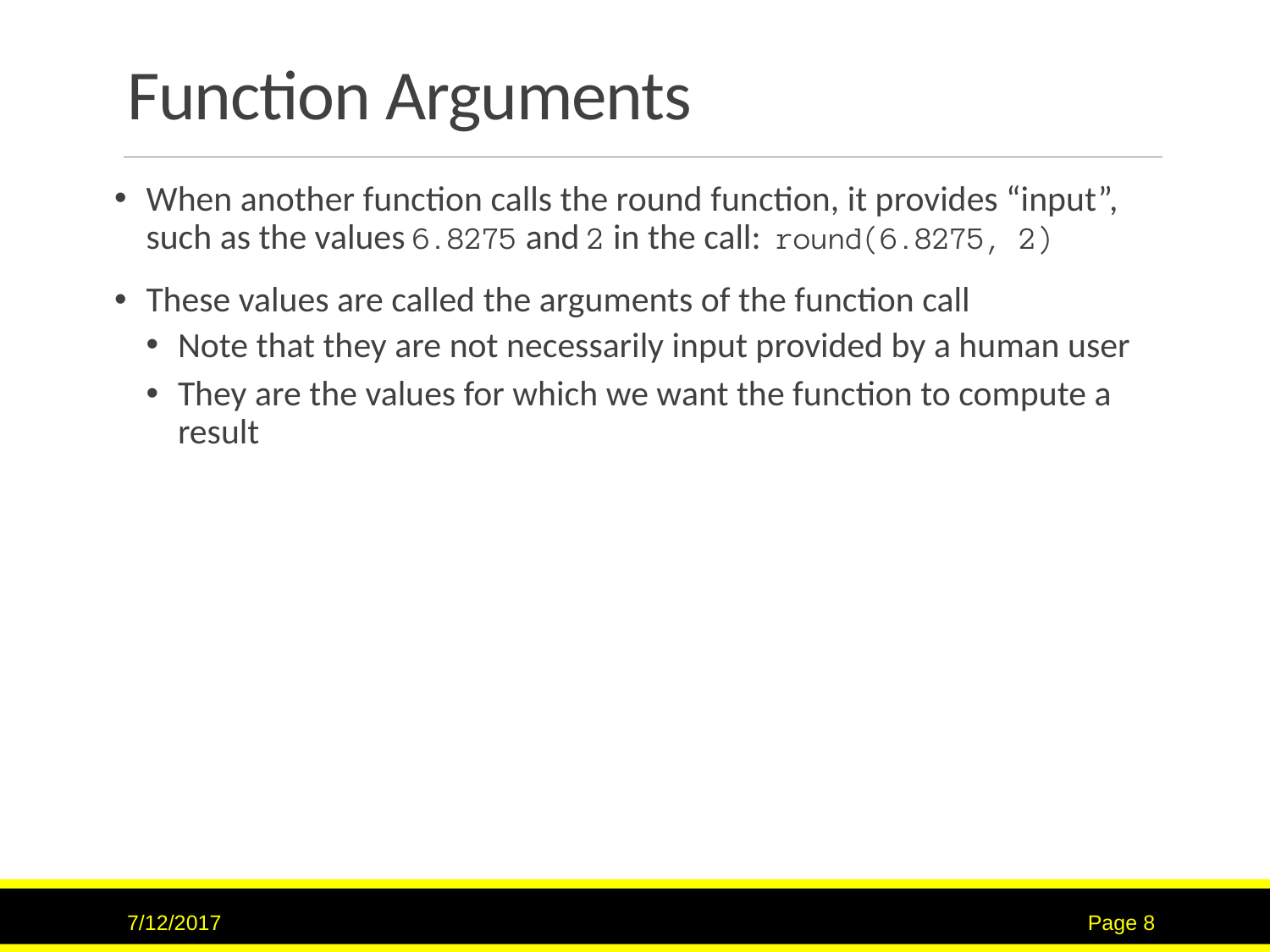

# Function Arguments
When another function calls the round function, it provides “input”, such as the values 6.8275 and 2 in the call:  round(6.8275, 2)
These values are called the arguments of the function call
Note that they are not necessarily input provided by a human user
They are the values for which we want the function to compute a result
7/12/2017
Page 8